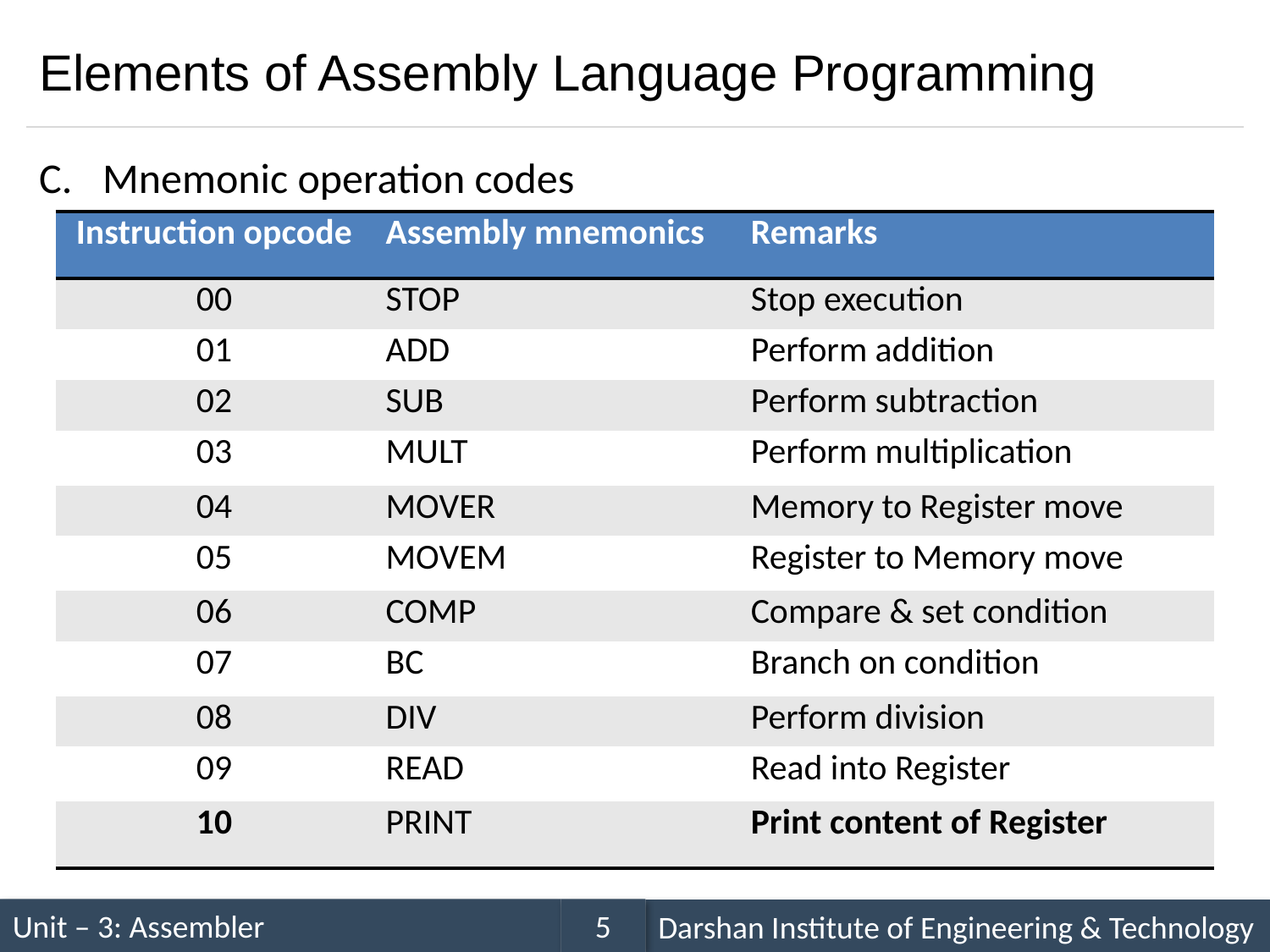

# Elements of Assembly Language Programming
Mnemonic operation codes
| Instruction opcode | Assembly mnemonics | Remarks |
| --- | --- | --- |
| 00 | STOP | Stop execution |
| 01 | ADD | Perform addition |
| 02 | SUB | Perform subtraction |
| 03 | MULT | Perform multiplication |
| 04 | MOVER | Memory to Register move |
| 05 | MOVEM | Register to Memory move |
| 06 | COMP | Compare & set condition |
| 07 | BC | Branch on condition |
| 08 | DIV | Perform division |
| 09 | READ | Read into Register |
| 10 | PRINT | Print content of Register |